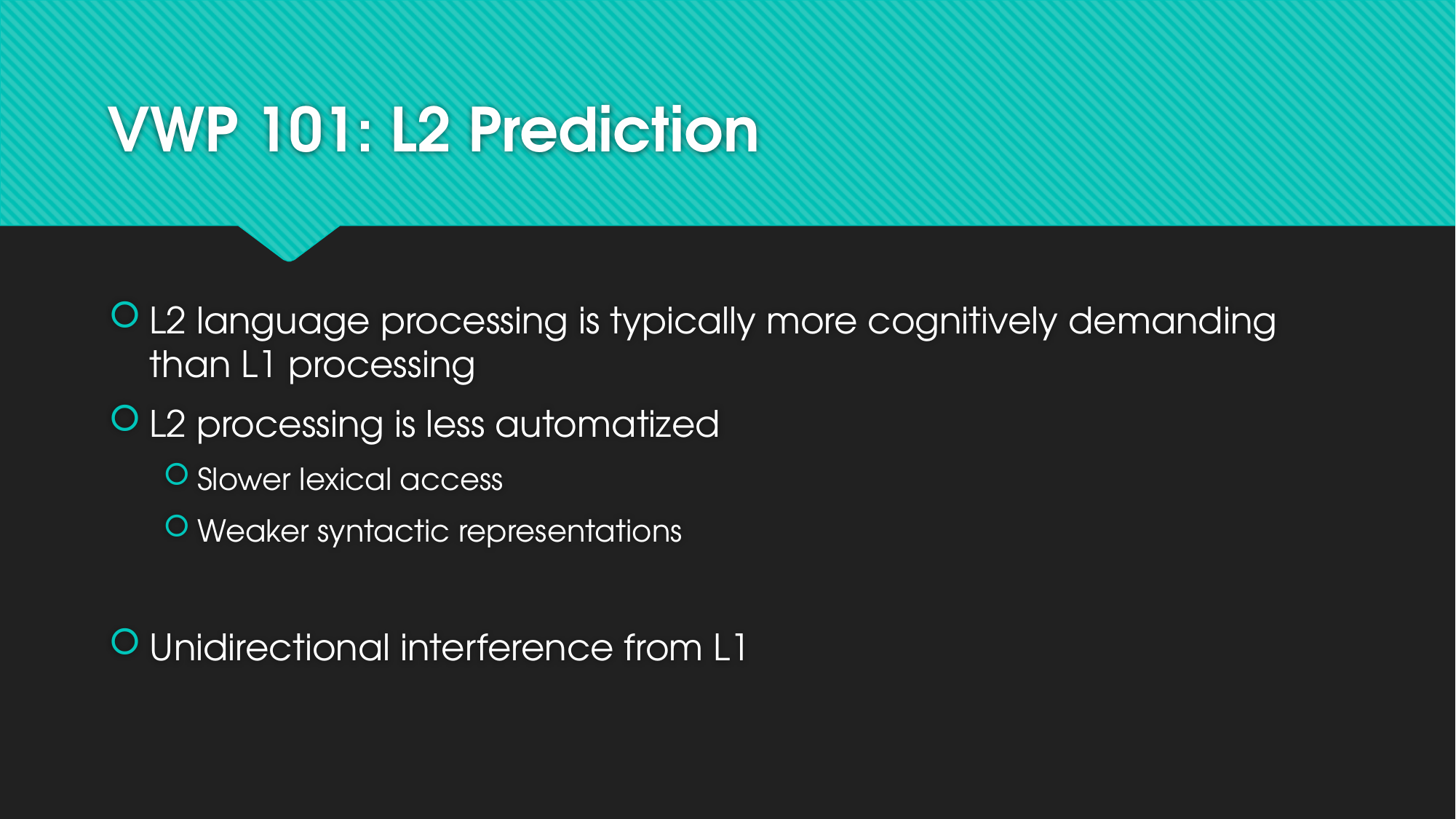

# VWP 101: L2 Prediction
L2 language processing is typically more cognitively demanding than L1 processing
L2 processing is less automatized
Slower lexical access
Weaker syntactic representations

Unidirectional interference from L1